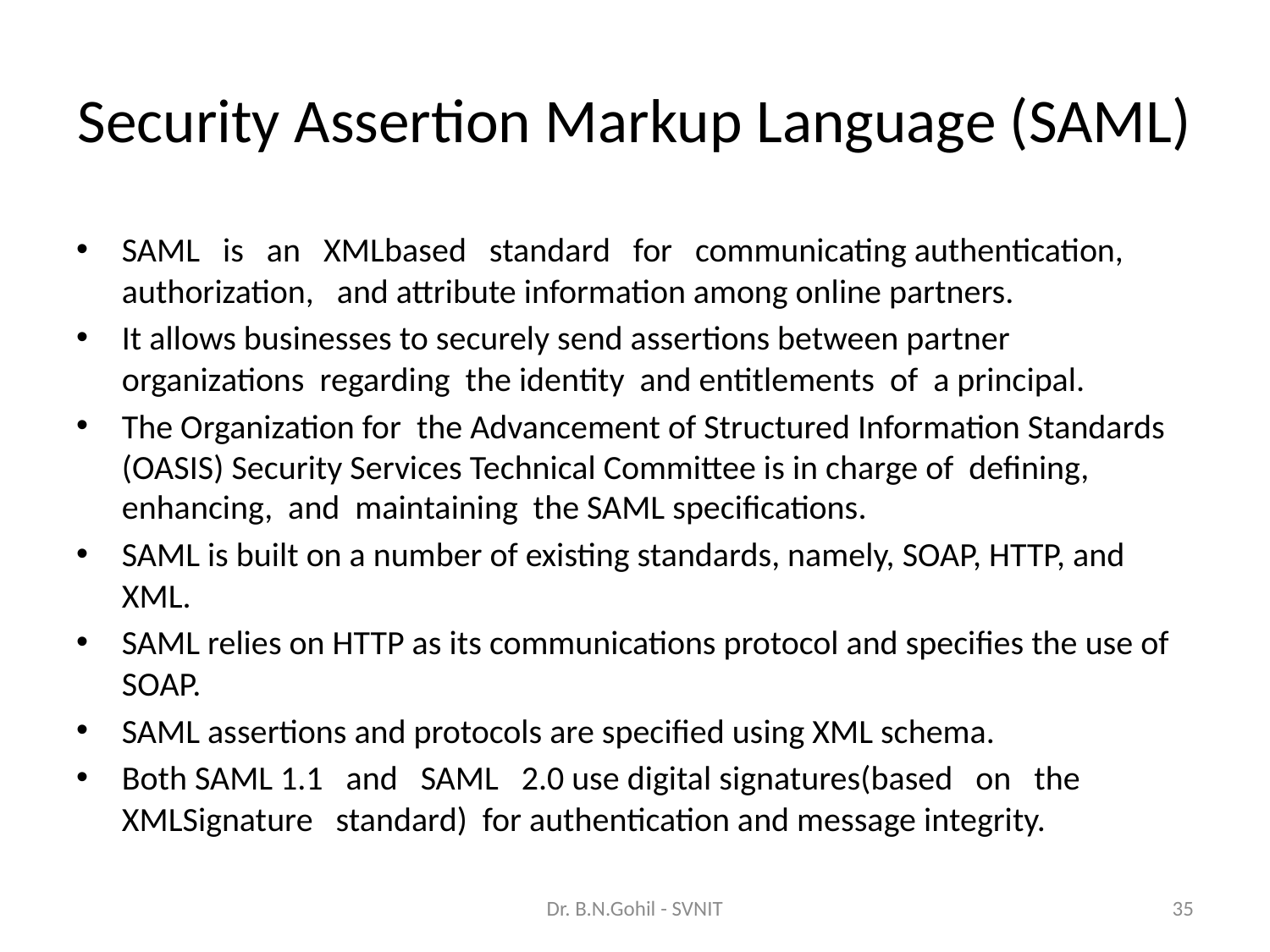

# Security Assertion Markup Language (SAML)
SAML   is   an   XML­based   standard   for   communicating authentication,   authorization,   and attribute information among online partners.
It allows businesses to securely send assertions between partner  organizations  regarding  the identity  and entitlements  of  a principal.
The Organization for  the Advancement of Structured Information Standards (OASIS) Security Services Technical Committee is in charge of  defining, enhancing,  and  maintaining  the SAML specifications.
SAML is built on a number of existing standards, namely, SOAP, HTTP, and XML.
SAML relies on HTTP as its communications protocol and specifies the use of SOAP.
SAML assertions and protocols are specified using XML schema.
Both SAML 1.1   and   SAML   2.0 use digital signatures(based   on   the   XMLSignature   standard)  for authentication and message integrity.
Dr. B.N.Gohil - SVNIT
35